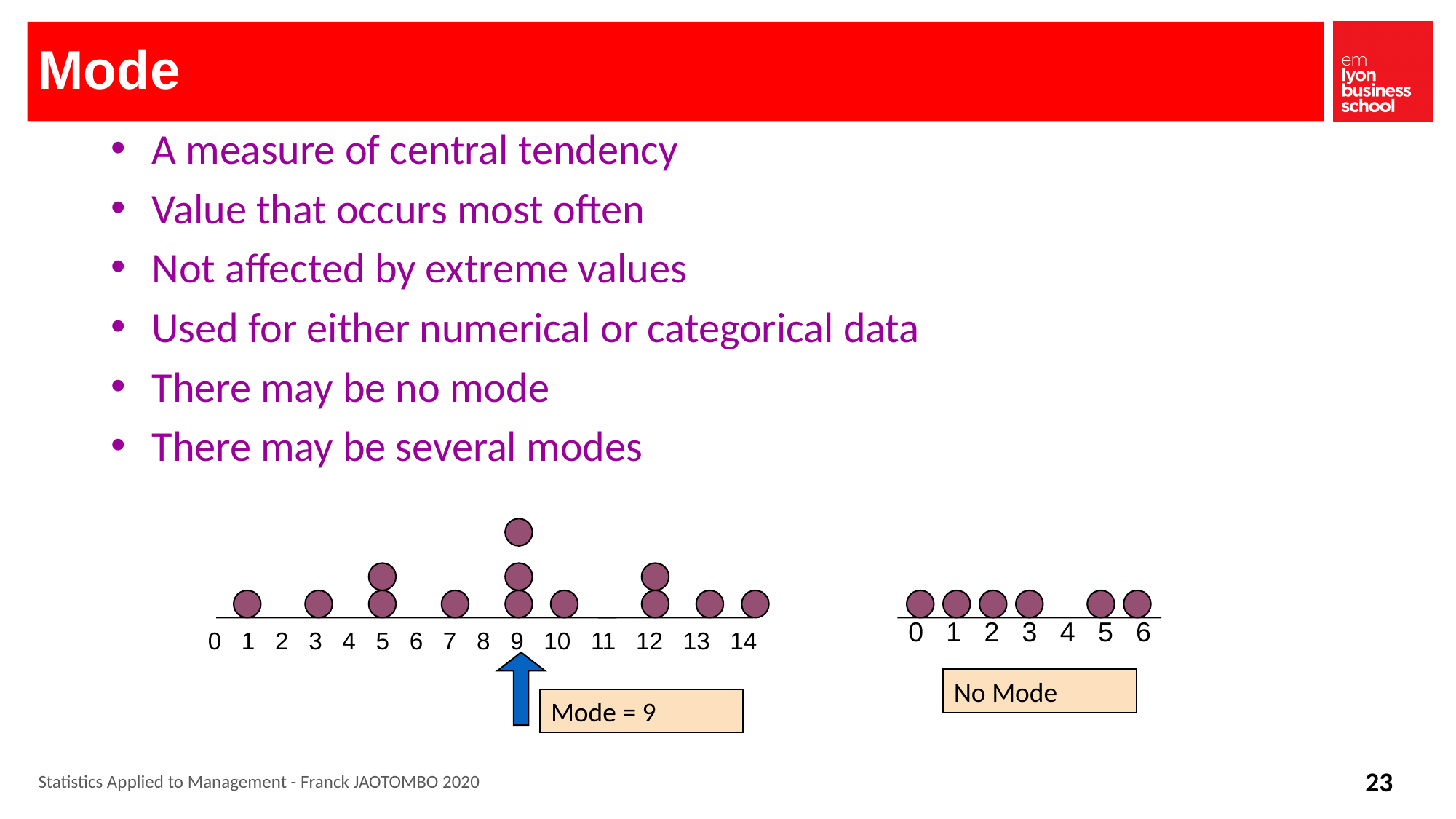

# Mode
A measure of central tendency
Value that occurs most often
Not affected by extreme values
Used for either numerical or categorical data
There may be no mode
There may be several modes

0   1   2   3   4   5   6
0   1   2   3   4   5   6   7   8   9   10   11   12   13   14

No Mode
Mode = 9
Statistics Applied to Management - Franck JAOTOMBO 2020
23